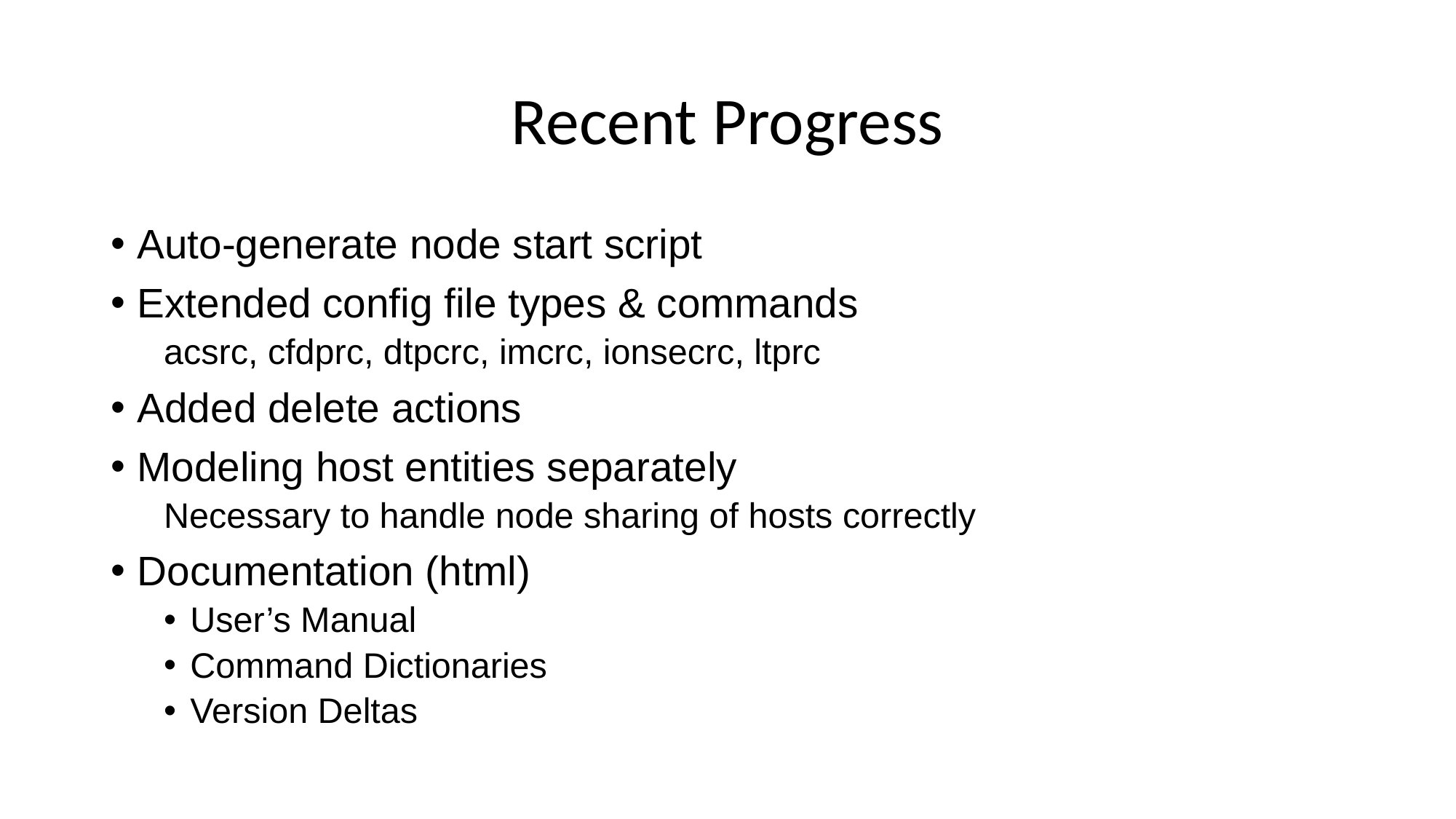

# Recent Progress
Auto-generate node start script
Extended config file types & commands
acsrc, cfdprc, dtpcrc, imcrc, ionsecrc, ltprc
Added delete actions
Modeling host entities separately
Necessary to handle node sharing of hosts correctly
Documentation (html)
User’s Manual
Command Dictionaries
Version Deltas